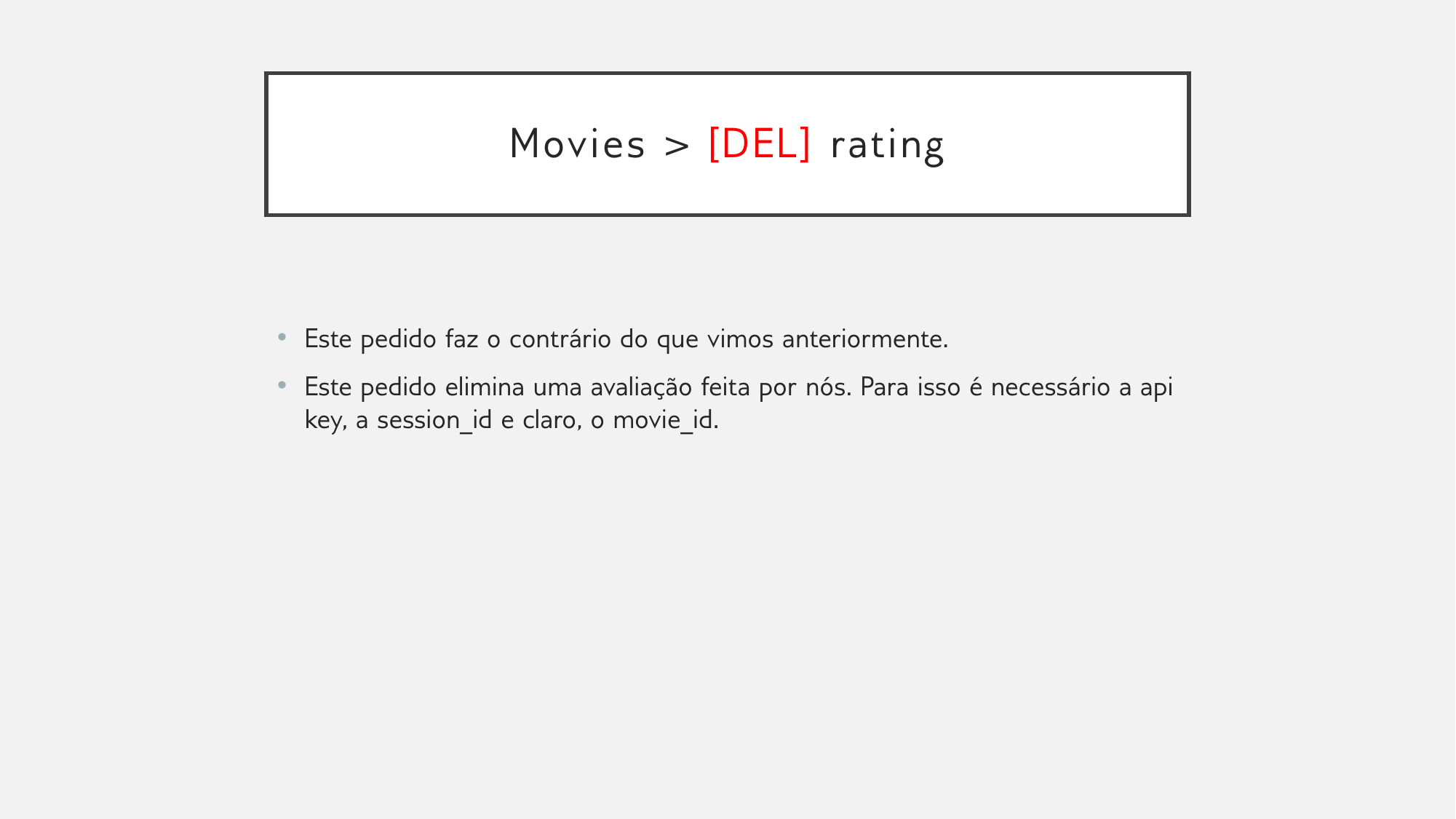

# Movies > [Del] rating
Este pedido faz o contrário do que vimos anteriormente.
Este pedido elimina uma avaliação feita por nós. Para isso é necessário a api key, a session_id e claro, o movie_id.